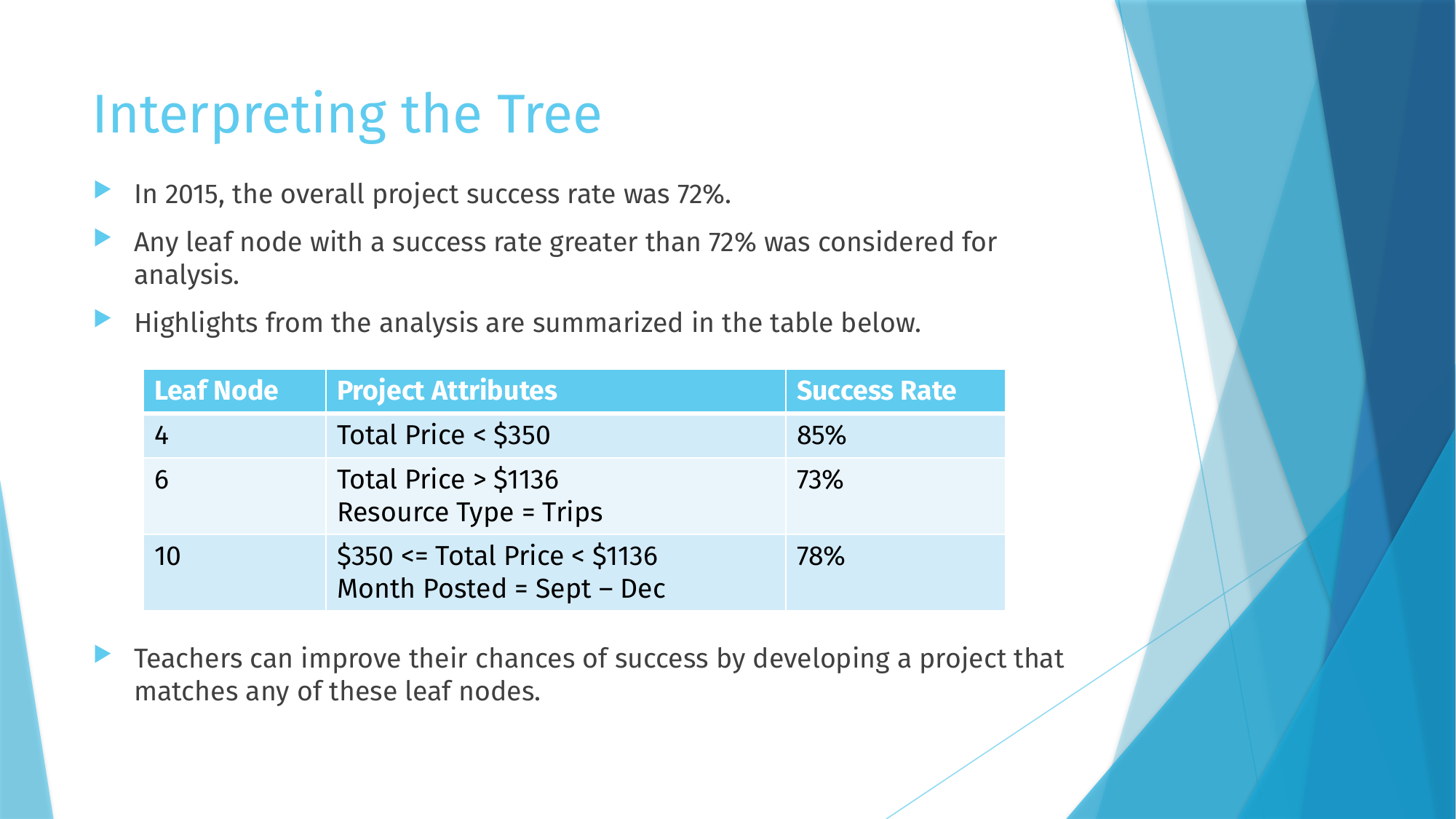

# Interpreting the Tree
In 2015, the overall project success rate was 72%.
Any leaf node with a success rate greater than 72% was considered for analysis.
Highlights from the analysis are summarized in the table below.

Teachers can improve their chances of success by developing a project that matches any of these leaf nodes.
| Leaf Node | Project Attributes | Success Rate |
| --- | --- | --- |
| 4 | Total Price < $350 | 85% |
| 6 | Total Price > $1136 Resource Type = Trips | 73% |
| 10 | $350 <= Total Price < $1136 Month Posted = Sept – Dec | 78% |